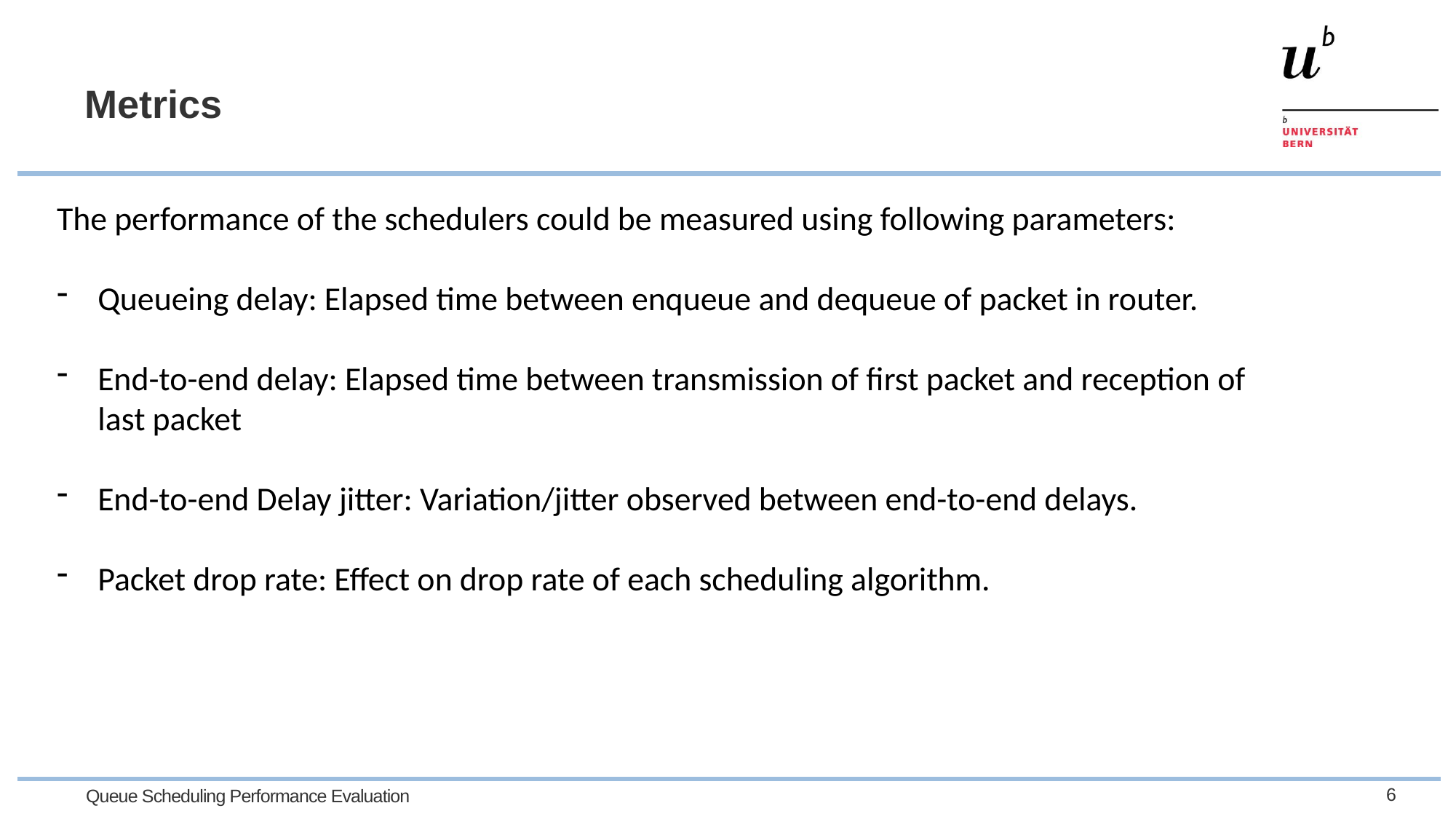

Metrics
The performance of the schedulers could be measured using following parameters:

Queueing delay: Elapsed time between enqueue and dequeue of packet in router.

End-to-end delay: Elapsed time between transmission of first packet and reception of last packet

End-to-end Delay jitter: Variation/jitter observed between end-to-end delays.

Packet drop rate: Effect on drop rate of each scheduling algorithm.

6
Queue Scheduling Performance Evaluation